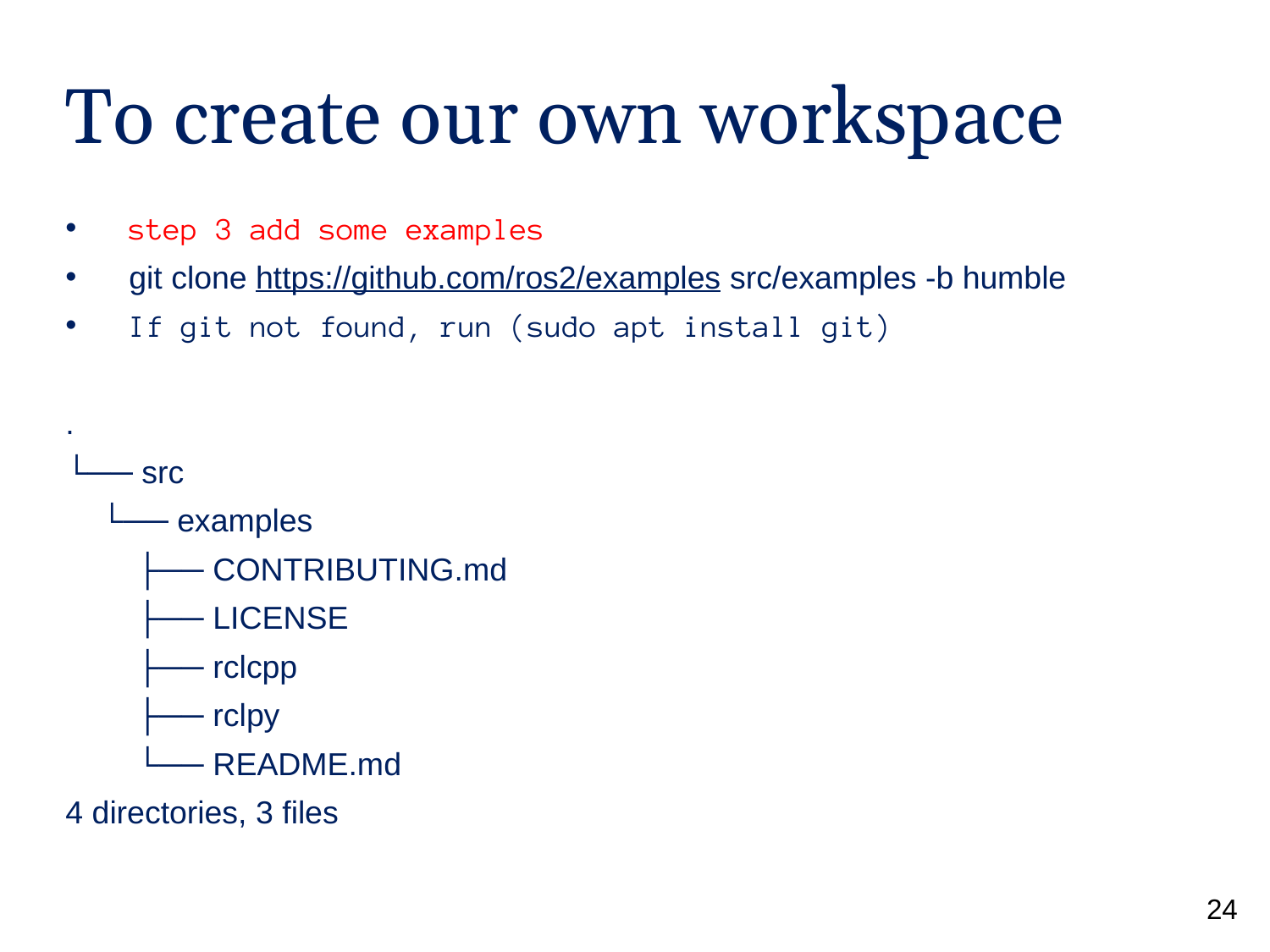

# To create our own workspace
step 3 add some examples
git clone https://github.com/ros2/examples src/examples -b humble
If git not found, run (sudo apt install git)

.
└── src
    └── examples
        ├── CONTRIBUTING.md
        ├── LICENSE
        ├── rclcpp
        ├── rclpy
        └── README.md
4 directories, 3 files

24